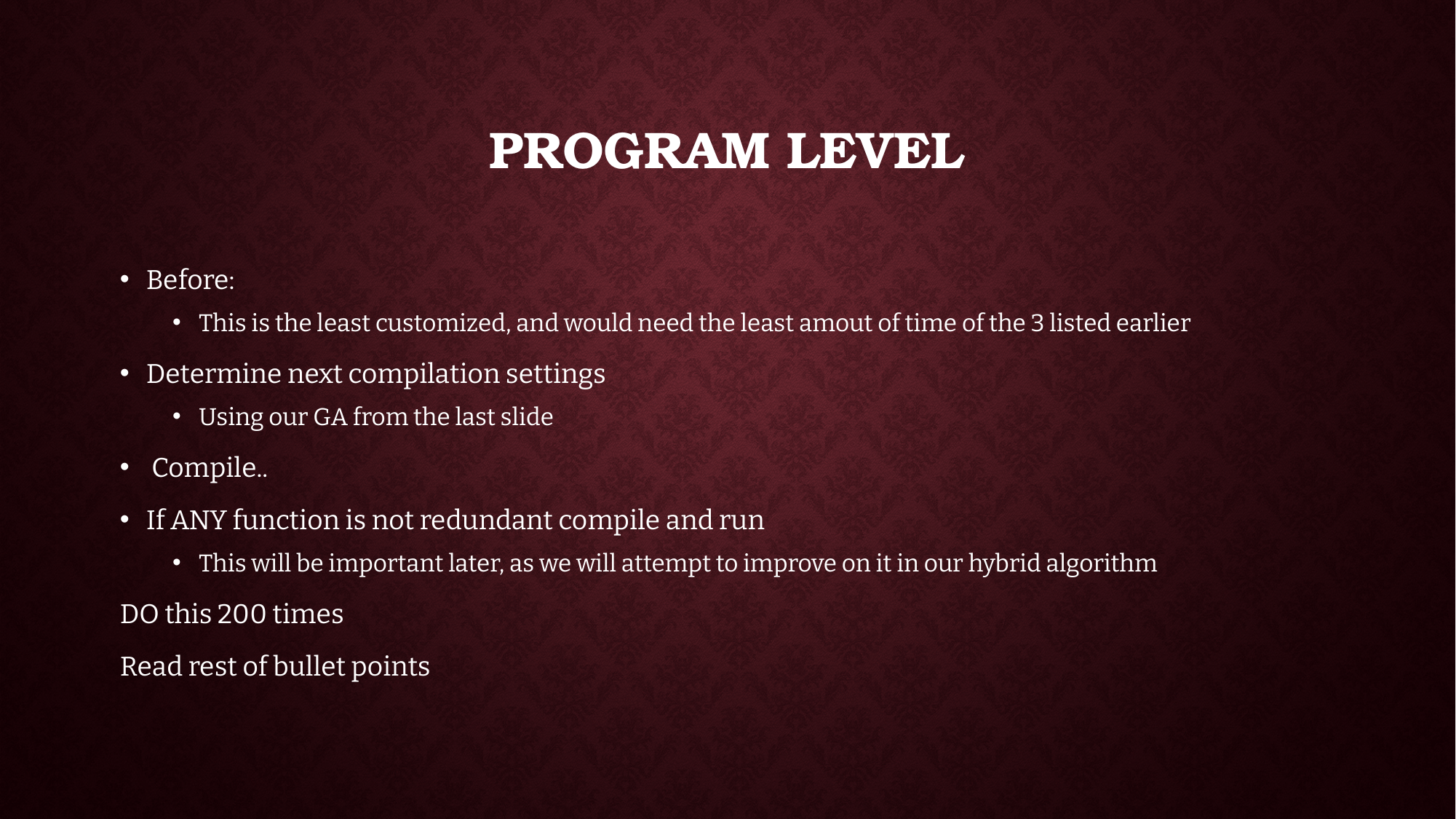

# Program level
Before:
This is the least customized, and would need the least amout of time of the 3 listed earlier
Determine next compilation settings
Using our GA from the last slide
 Compile..
If ANY function is not redundant compile and run
This will be important later, as we will attempt to improve on it in our hybrid algorithm
DO this 200 times
Read rest of bullet points